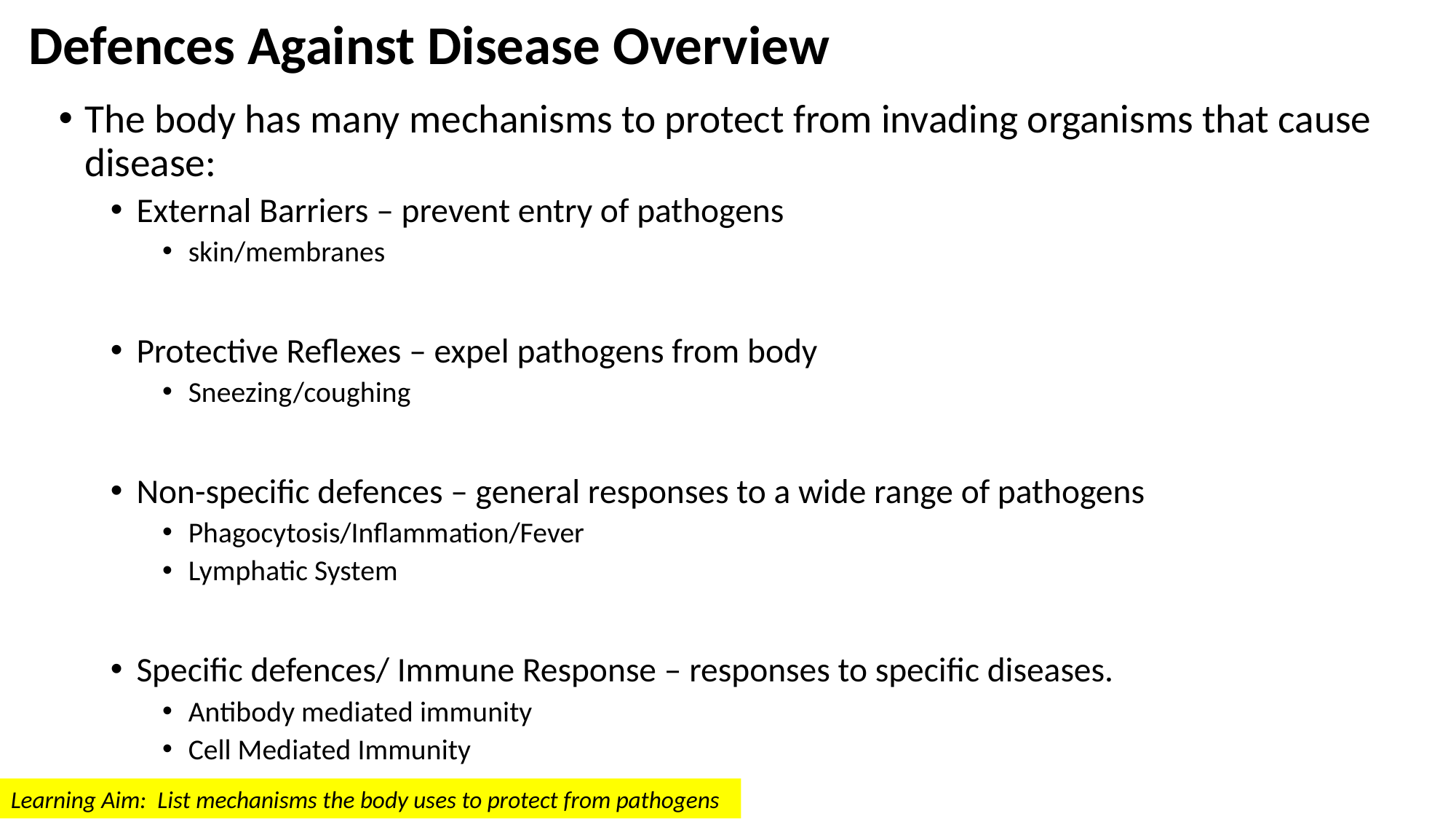

# Defences Against Disease Overview
The body has many mechanisms to protect from invading organisms that cause disease:
External Barriers – prevent entry of pathogens
skin/membranes

Protective Reflexes – expel pathogens from body
Sneezing/coughing

Non-specific defences – general responses to a wide range of pathogens
Phagocytosis/Inflammation/Fever
Lymphatic System

Specific defences/ Immune Response – responses to specific diseases.
Antibody mediated immunity
Cell Mediated Immunity
Learning Aim:  List mechanisms the body uses to protect from pathogens